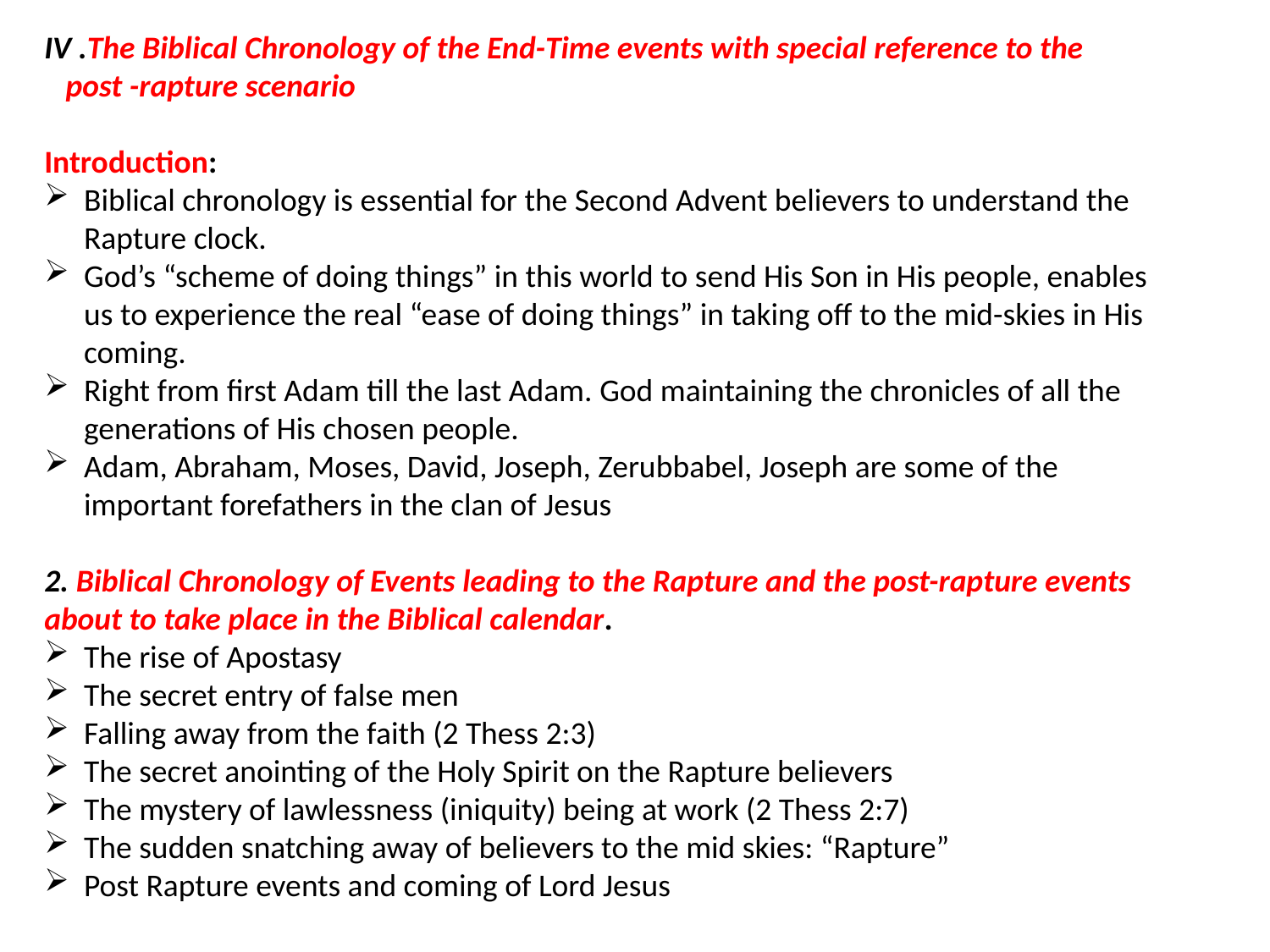

IV .The Biblical Chronology of the End-Time events with special reference to the
   post -rapture scenario

Introduction:
Biblical chronology is essential for the Second Advent believers to understand the Rapture clock.
God’s “scheme of doing things” in this world to send His Son in His people, enables us to experience the real “ease of doing things” in taking off to the mid-skies in His coming.
Right from first Adam till the last Adam. God maintaining the chronicles of all the generations of His chosen people.
Adam, Abraham, Moses, David, Joseph, Zerubbabel, Joseph are some of the important forefathers in the clan of Jesus

2. Biblical Chronology of Events leading to the Rapture and the post-rapture events about to take place in the Biblical calendar.
The rise of Apostasy
The secret entry of false men
Falling away from the faith (2 Thess 2:3)
The secret anointing of the Holy Spirit on the Rapture believers
The mystery of lawlessness (iniquity) being at work (2 Thess 2:7)
The sudden snatching away of believers to the mid skies: “Rapture”
Post Rapture events and coming of Lord Jesus